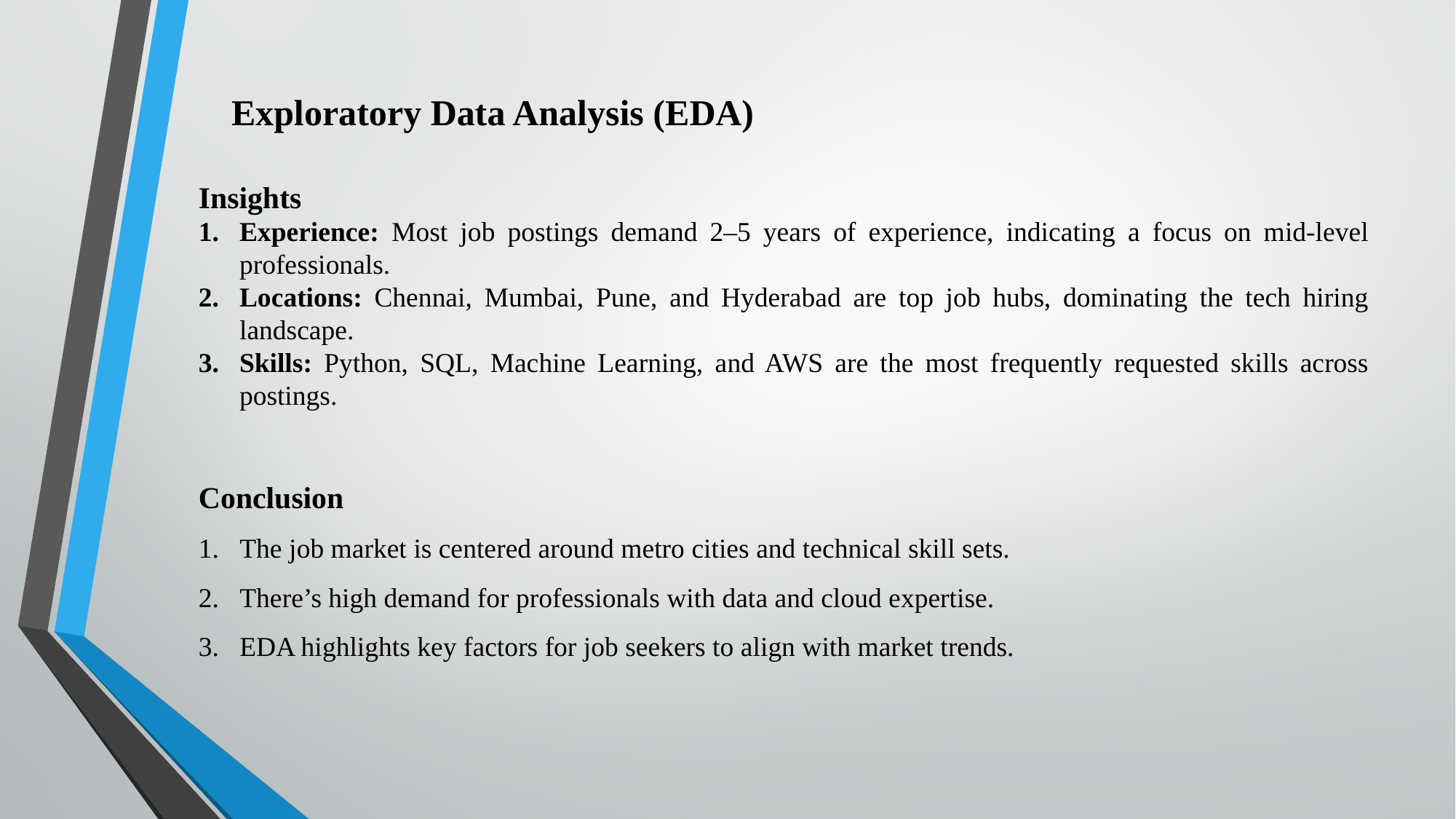

Exploratory Data Analysis (EDA)
Insights
Experience: Most job postings demand 2–5 years of experience, indicating a focus on mid-level professionals.
Locations: Chennai, Mumbai, Pune, and Hyderabad are top job hubs, dominating the tech hiring landscape.
Skills: Python, SQL, Machine Learning, and AWS are the most frequently requested skills across postings.

Conclusion
The job market is centered around metro cities and technical skill sets.
There’s high demand for professionals with data and cloud expertise.
EDA highlights key factors for job seekers to align with market trends.